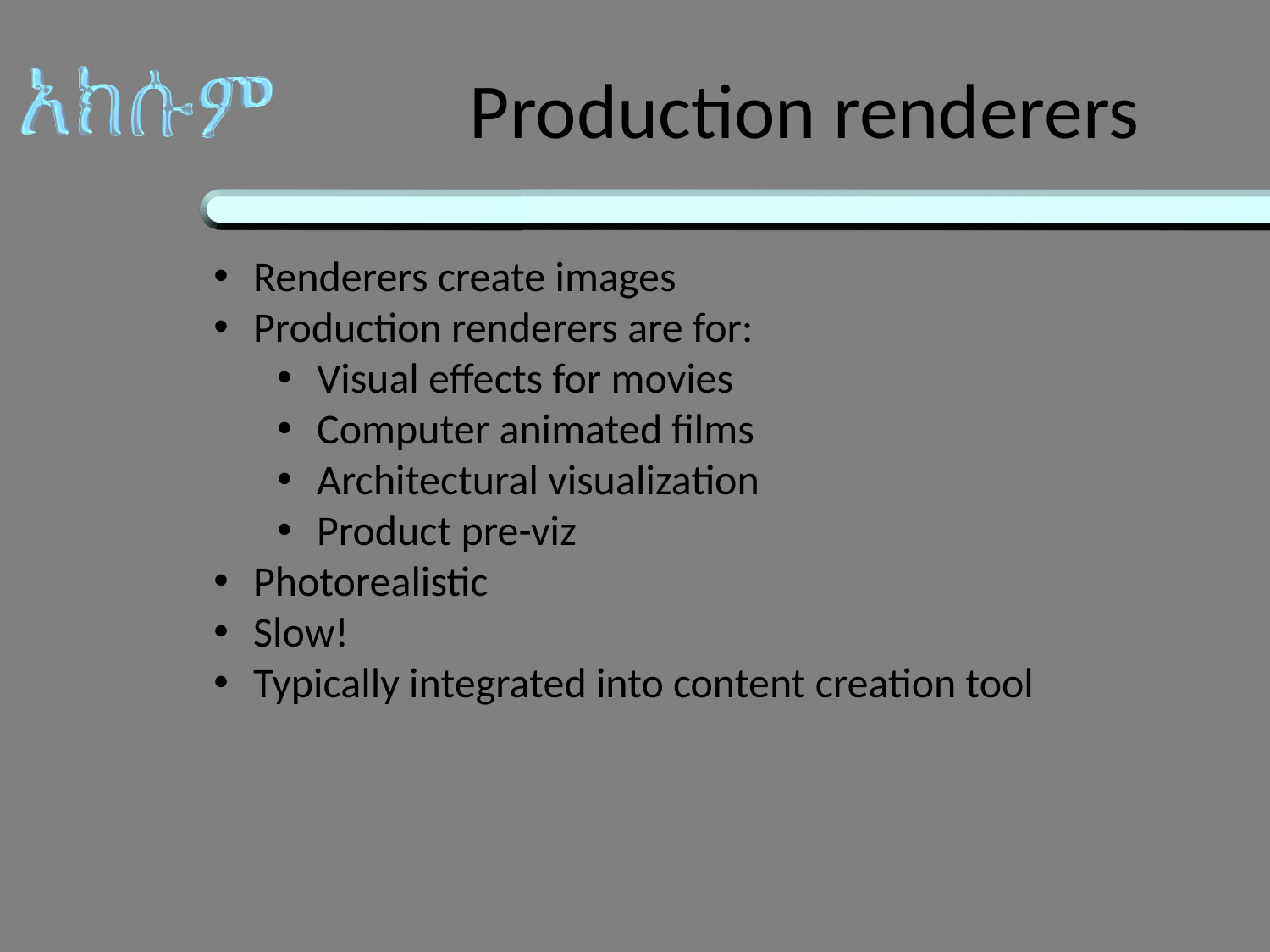

# Production renderers
Renderers create images
Production renderers are for:
Visual effects for movies
Computer animated films
Architectural visualization
Product pre-viz
Photorealistic
Slow!
Typically integrated into content creation tool